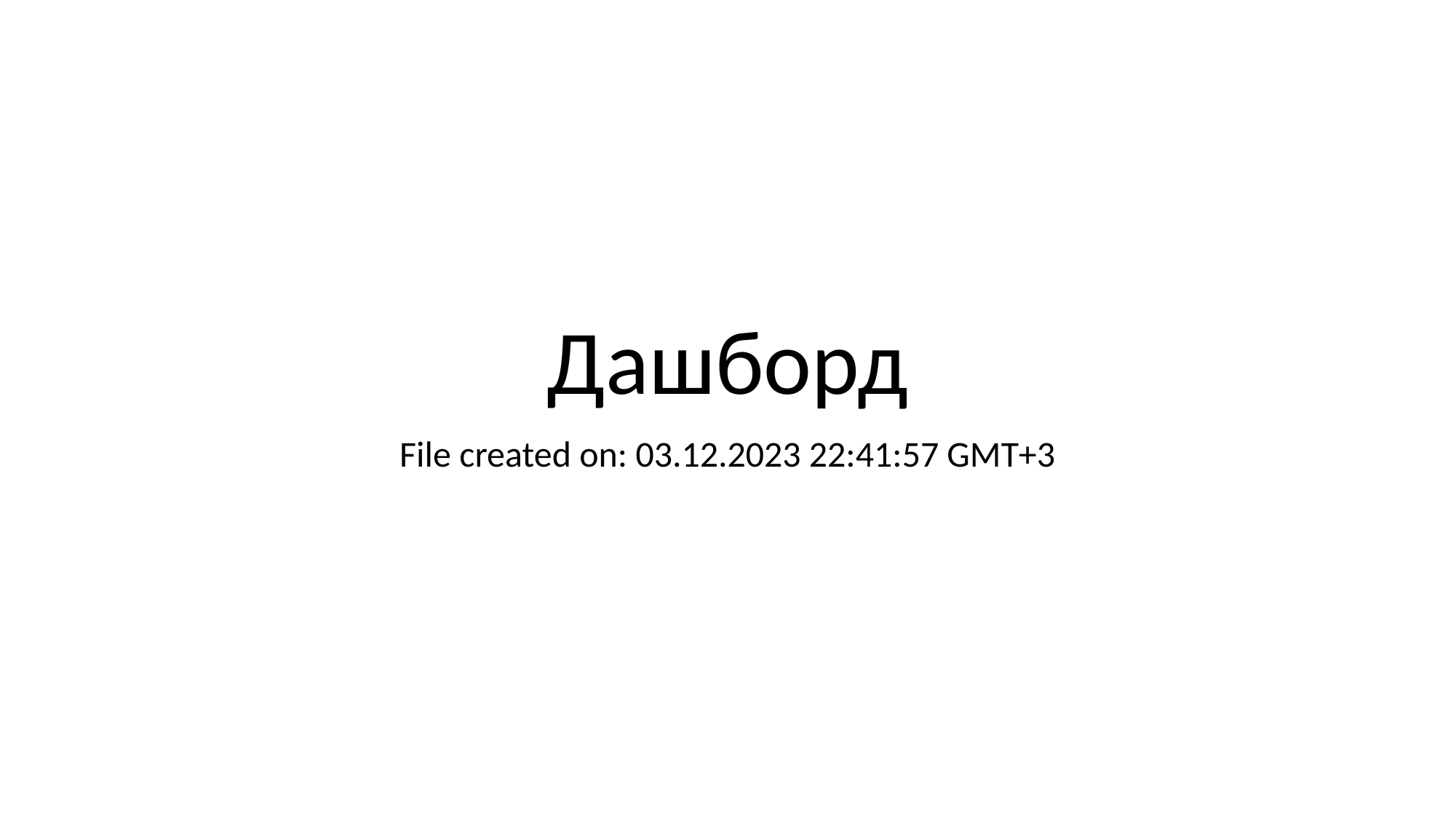

# Дашборд
File created on: 03.12.2023 22:41:57 GMT+3